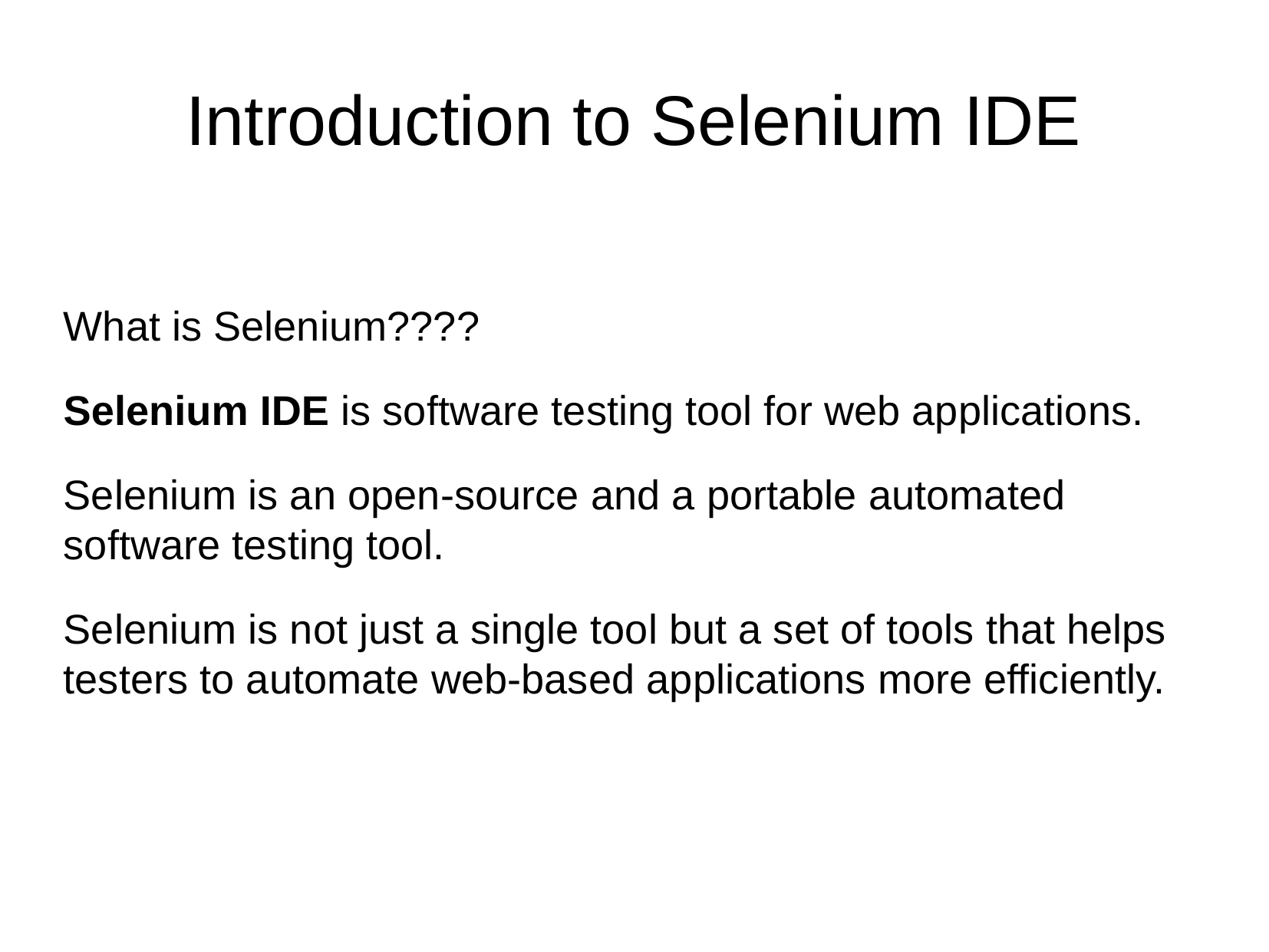

Introduction to Selenium IDE

What is Selenium????

Selenium IDE is software testing tool for web applications.

Selenium is an open-source and a portable automated software testing tool.

Selenium is not just a single tool but a set of tools that helps testers to automate web-based applications more efficiently.